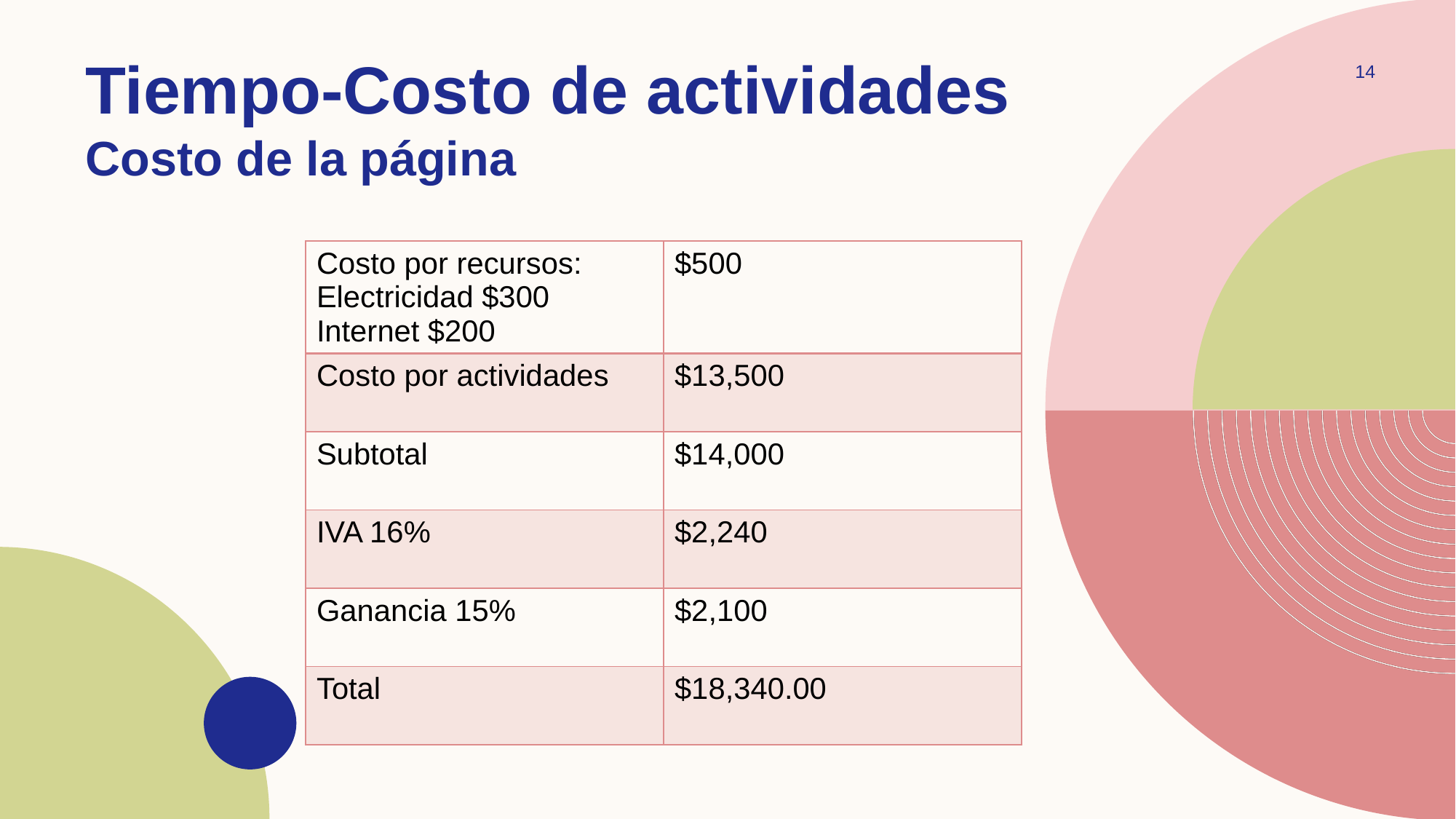

# Tiempo-Costo de actividades Costo de la página
14
| Costo por recursos: Electricidad $300 Internet $200 | $500 |
| --- | --- |
| Costo por actividades | $13,500 |
| Subtotal | $14,000 |
| IVA 16% | $2,240 |
| Ganancia 15% | $2,100 |
| Total | $18,340.00 |